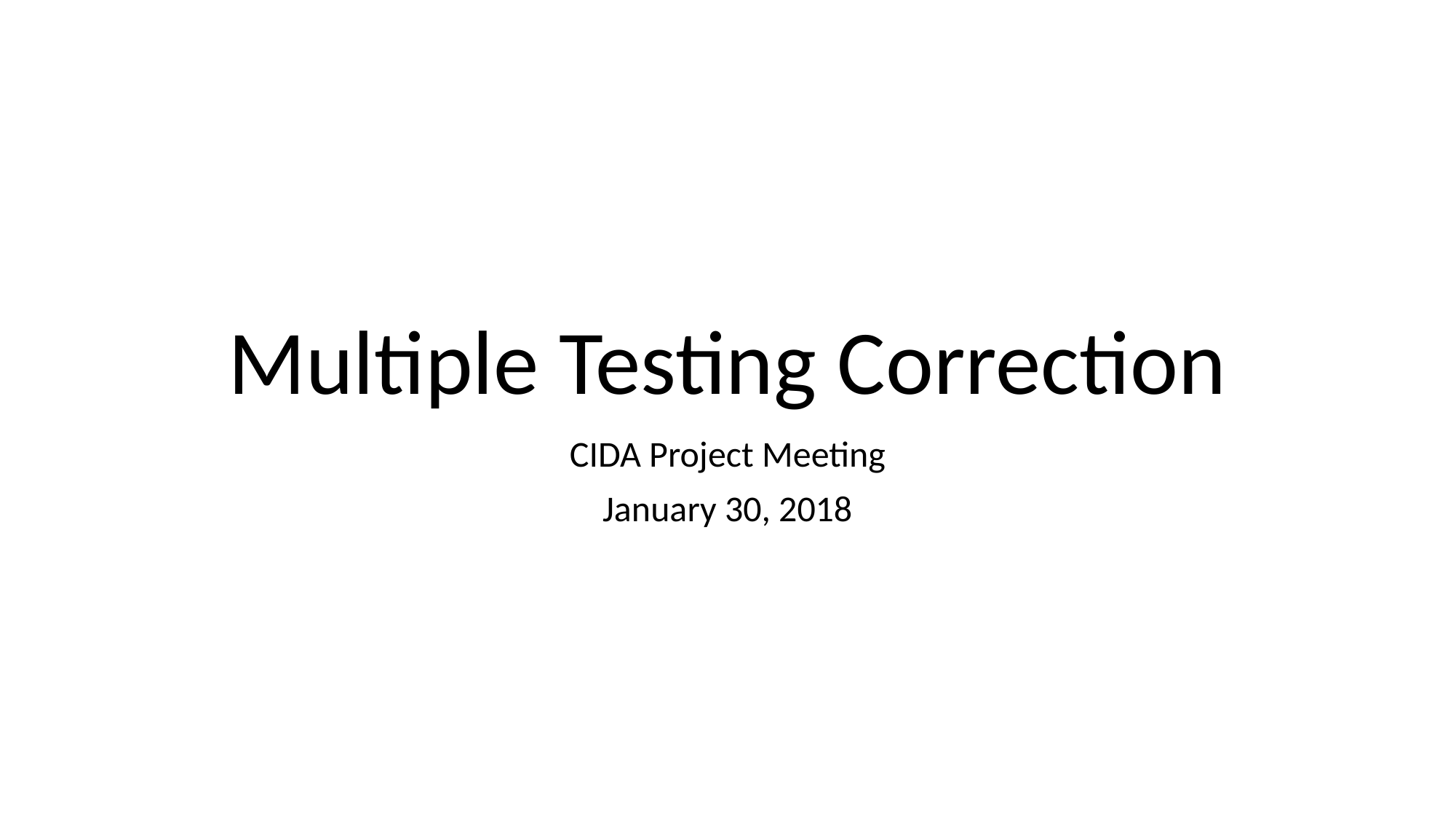

# Multiple Testing Correction
CIDA Project Meeting
January 30, 2018